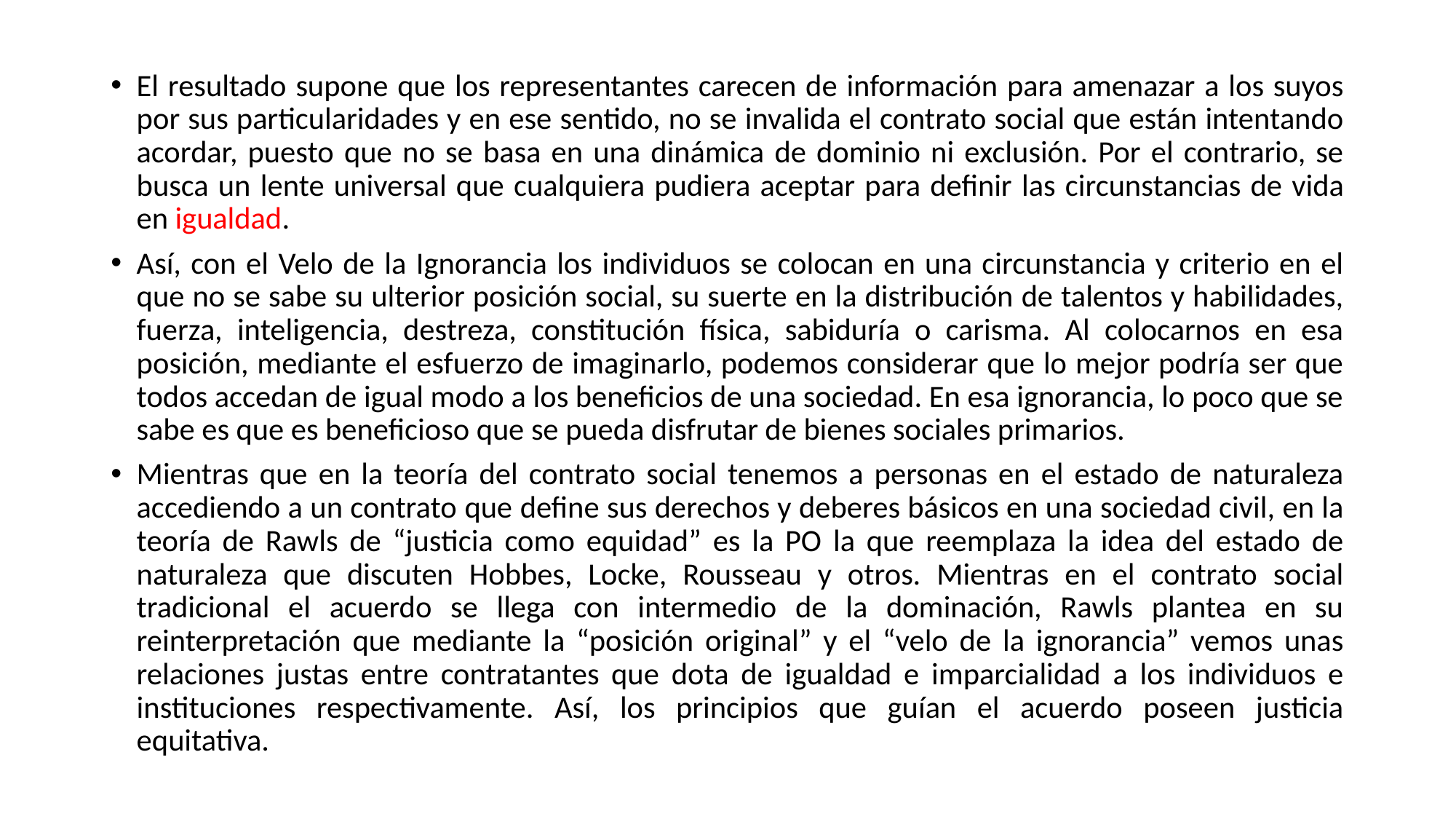

El resultado supone que los representantes carecen de información para amenazar a los suyos por sus particularidades y en ese sentido, no se invalida el contrato social que están intentando acordar, puesto que no se basa en una dinámica de dominio ni exclusión. Por el contrario, se busca un lente universal que cualquiera pudiera aceptar para definir las circunstancias de vida en igualdad.
Así, con el Velo de la Ignorancia los individuos se colocan en una circunstancia y criterio en el que no se sabe su ulterior posición social, su suerte en la distribución de talentos y habilidades, fuerza, inteligencia, destreza, constitución física, sabiduría o carisma. Al colocarnos en esa posición, mediante el esfuerzo de imaginarlo, podemos considerar que lo mejor podría ser que todos accedan de igual modo a los beneficios de una sociedad. En esa ignorancia, lo poco que se sabe es que es beneficioso que se pueda disfrutar de bienes sociales primarios.
Mientras que en la teoría del contrato social tenemos a personas en el estado de naturaleza accediendo a un contrato que define sus derechos y deberes básicos en una sociedad civil, en la teoría de Rawls de “justicia como equidad” es la PO la que reemplaza la idea del estado de naturaleza que discuten Hobbes, Locke, Rousseau y otros. Mientras en el contrato social tradicional el acuerdo se llega con intermedio de la dominación, Rawls plantea en su reinterpretación que mediante la “posición original” y el “velo de la ignorancia” vemos unas relaciones justas entre contratantes que dota de igualdad e imparcialidad a los individuos e instituciones respectivamente. Así, los principios que guían el acuerdo poseen justicia equitativa.